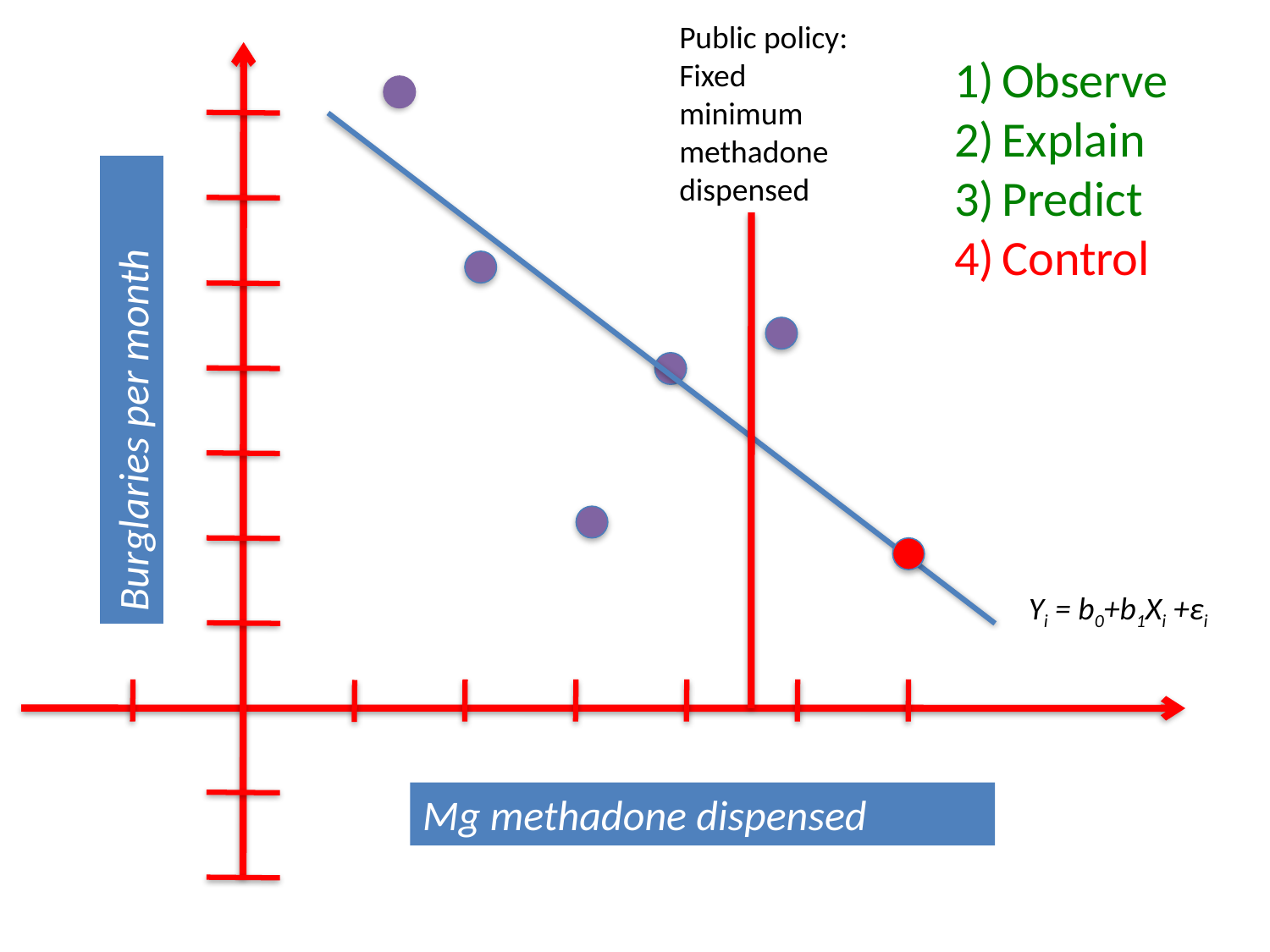

Public policy:
Fixed minimum methadone
dispensed
Burglaries per month
Mg methadone dispensed
Observe
Explain
Predict
Control

Yi = b0+b1Xi +εi